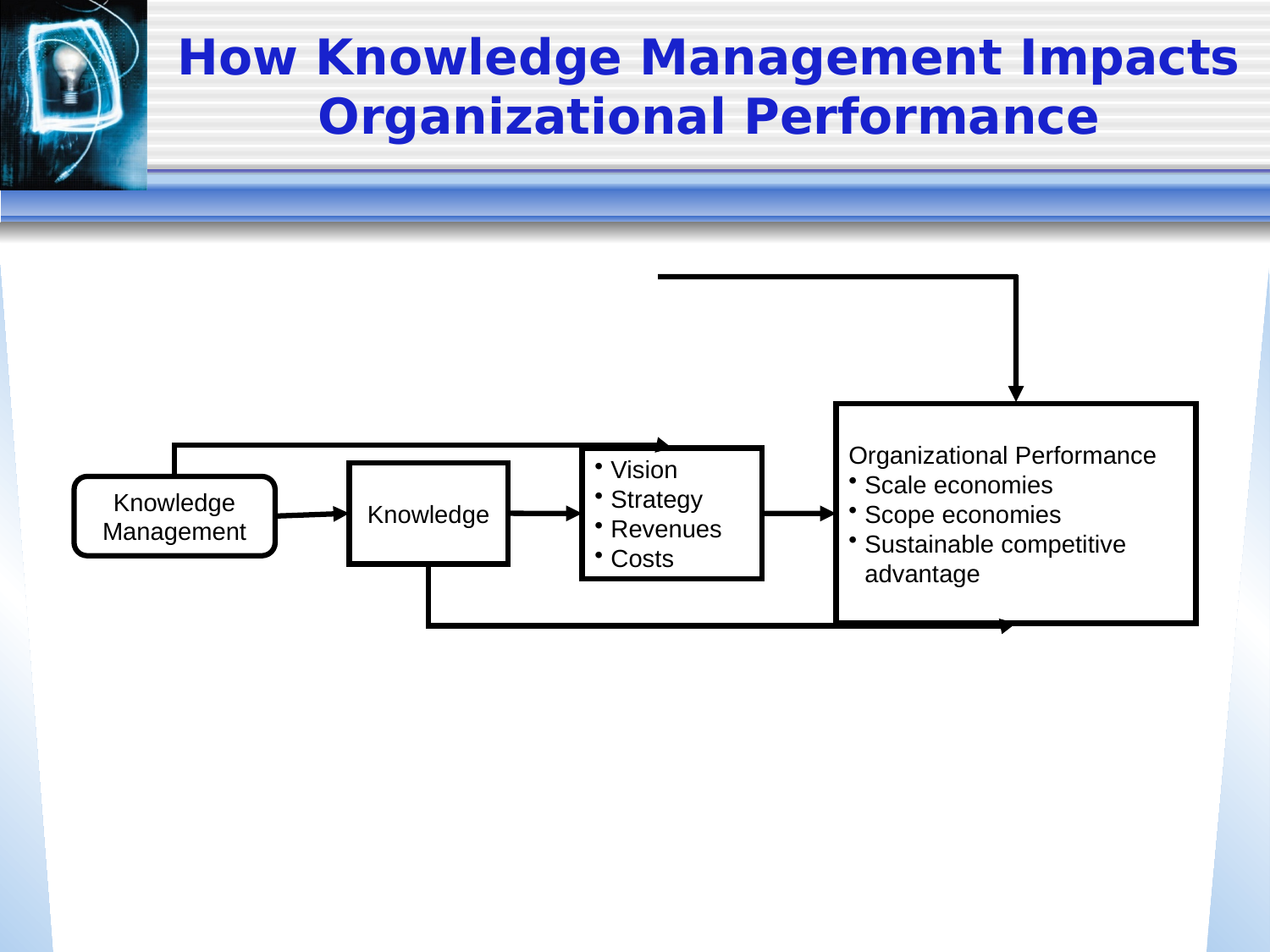

# How Knowledge Management Impacts Organizational Performance

Organizational Performance
Scale economies
Scope economies
Sustainable competitive advantage

Vision
Strategy
Revenues
Costs

Knowledge

Knowledge Management